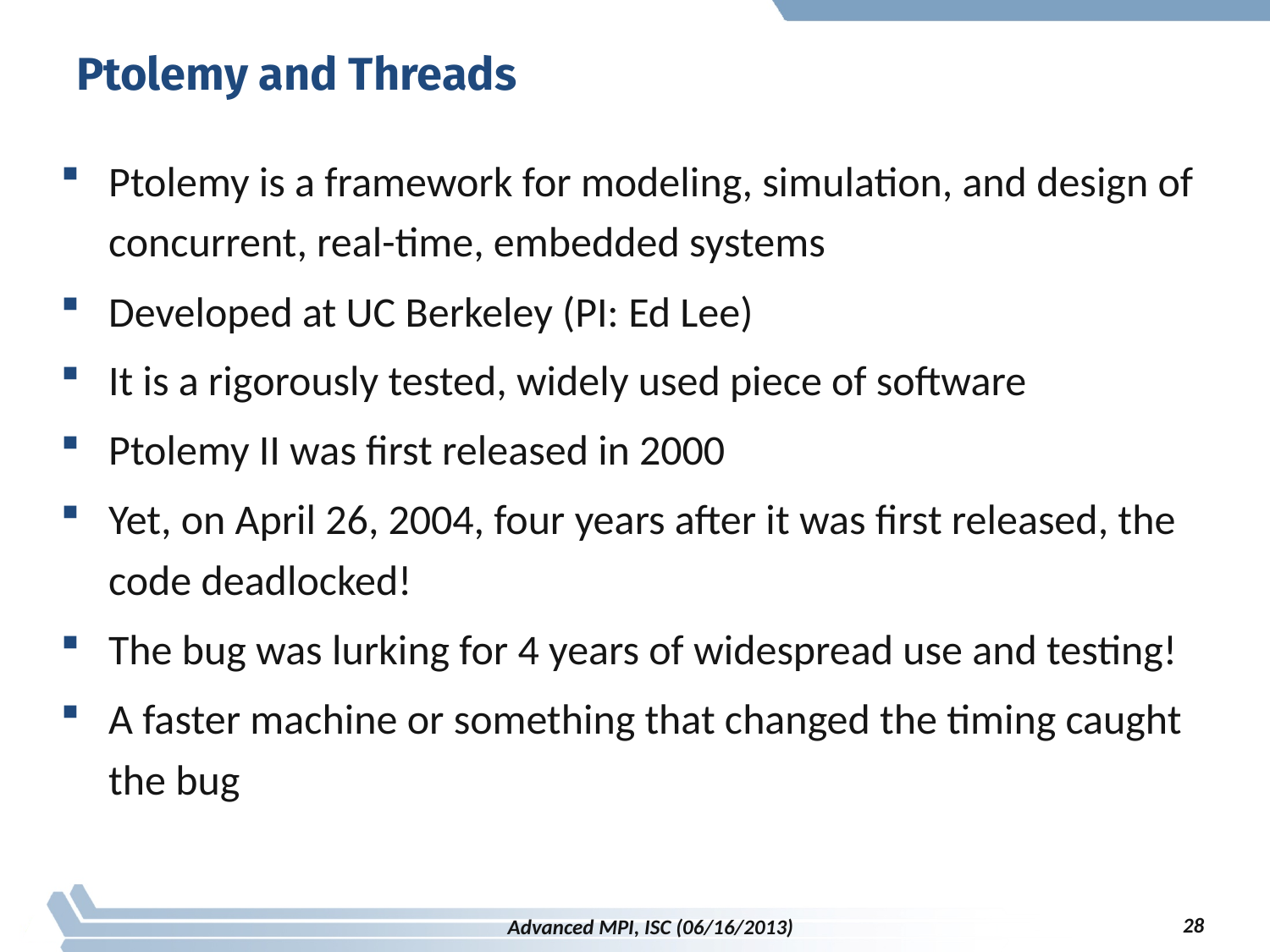

# Ptolemy and Threads
Ptolemy is a framework for modeling, simulation, and design of concurrent, real-time, embedded systems
Developed at UC Berkeley (PI: Ed Lee)
It is a rigorously tested, widely used piece of software
Ptolemy II was first released in 2000
Yet, on April 26, 2004, four years after it was first released, the code deadlocked!
The bug was lurking for 4 years of widespread use and testing!
A faster machine or something that changed the timing caught the bug
28
Advanced MPI, ISC (06/16/2013)